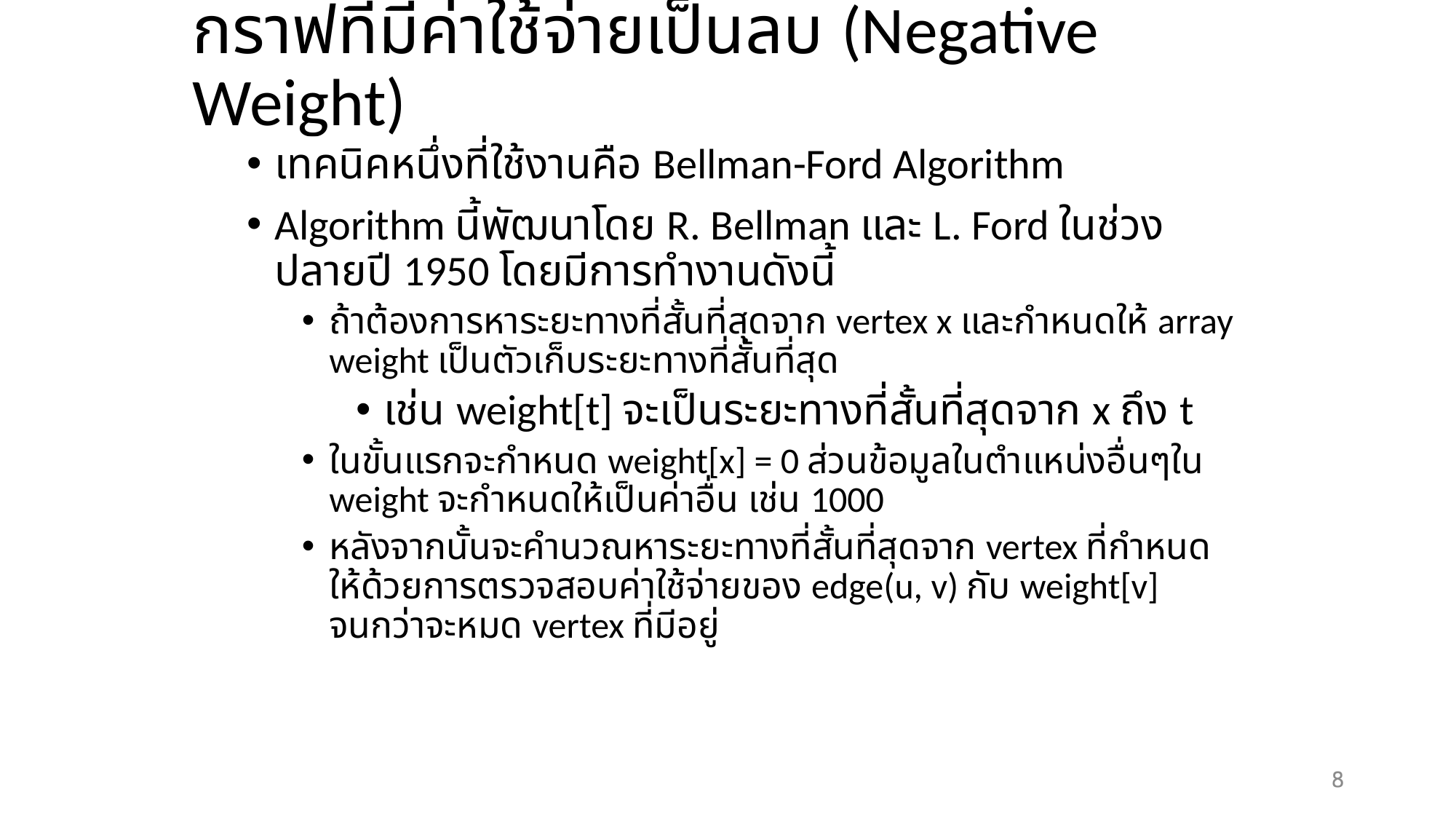

# กราฟที่มีค่าใช้จ่ายเป็นลบ (Negative Weight)
เทคนิคหนึ่งที่ใช้งานคือ Bellman-Ford Algorithm
Algorithm นี้พัฒนาโดย R. Bellman และ L. Ford ในช่วงปลายปี 1950 โดยมีการทำงานดังนี้
ถ้าต้องการหาระยะทางที่สั้นที่สุดจาก vertex x และกำหนดให้ array weight เป็นตัวเก็บระยะทางที่สั้นที่สุด
เช่น weight[t] จะเป็นระยะทางที่สั้นที่สุดจาก x ถึง t
ในขั้นแรกจะกำหนด weight[x] = 0 ส่วนข้อมูลในตำแหน่งอื่นๆใน weight จะกำหนดให้เป็นค่าอื่น เช่น 1000
หลังจากนั้นจะคำนวณหาระยะทางที่สั้นที่สุดจาก vertex ที่กำหนดให้ด้วยการตรวจสอบค่าใช้จ่ายของ edge(u, v) กับ weight[v] จนกว่าจะหมด vertex ที่มีอยู่
8